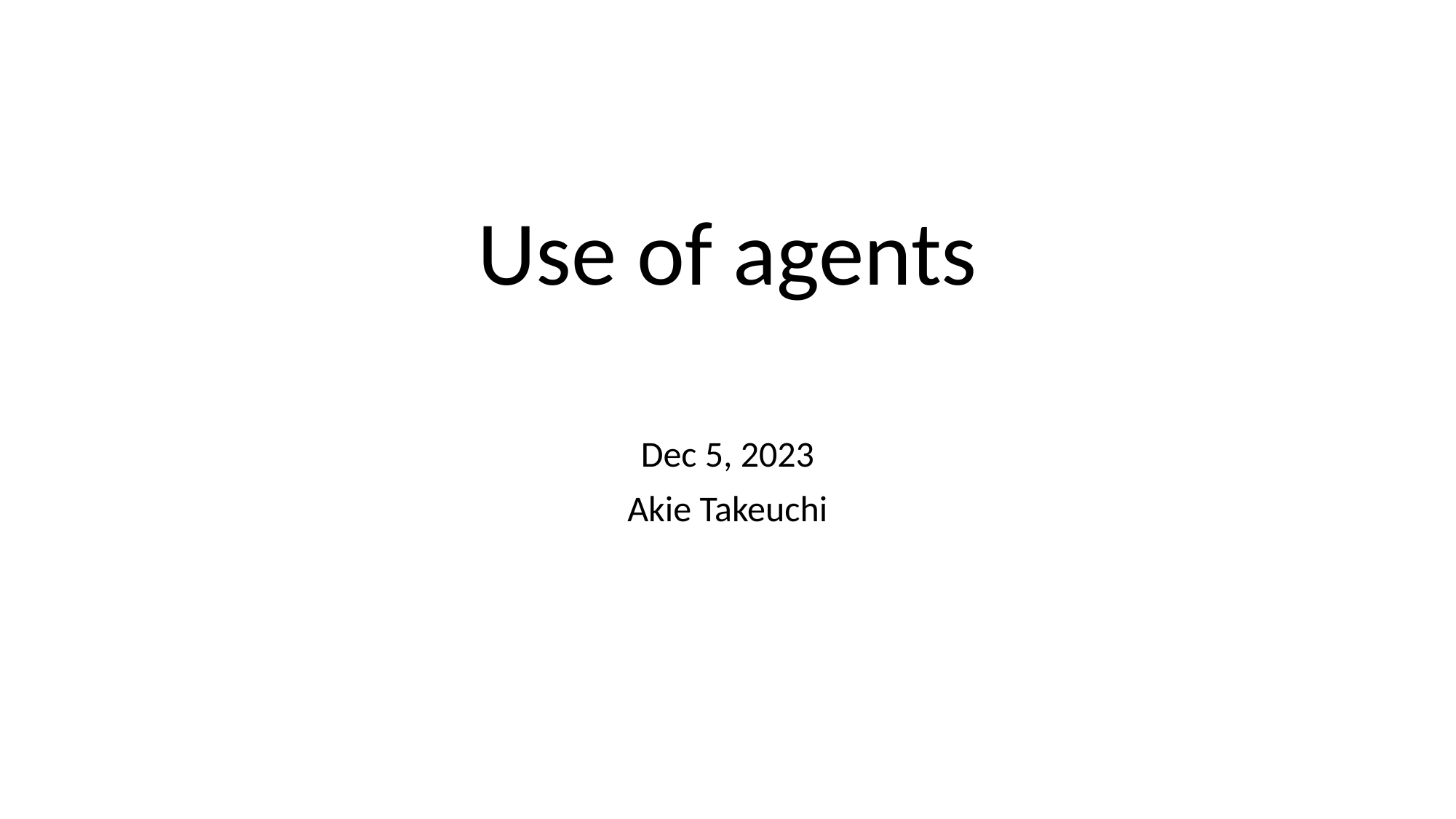

# Use of agents
Dec 5, 2023
Akie Takeuchi